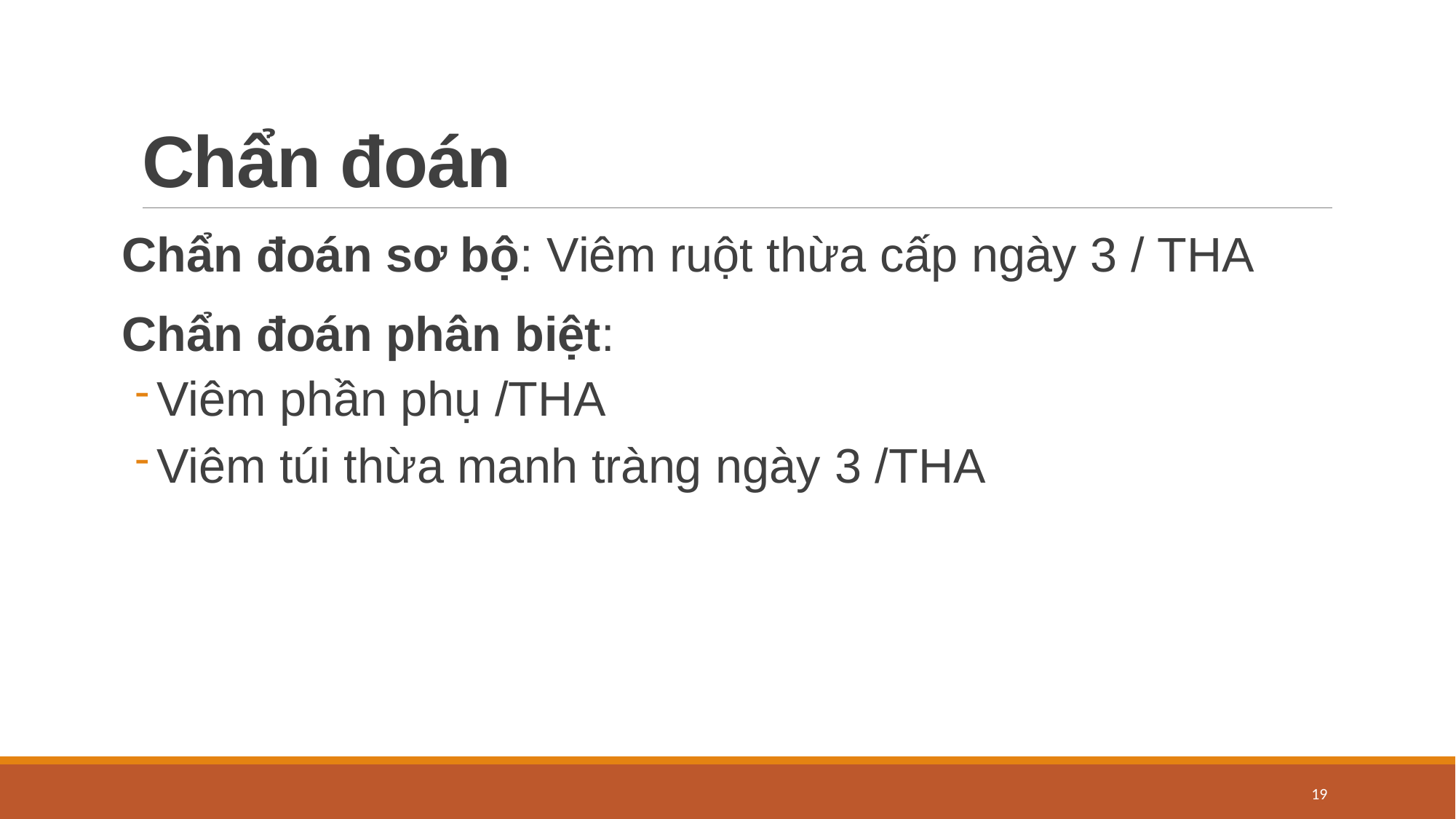

# Chẩn đoán
Chẩn đoán sơ bộ: Viêm ruột thừa cấp ngày 3 / THA
Chẩn đoán phân biệt:
Viêm phần phụ /THA
Viêm túi thừa manh tràng ngày 3 /THA

19